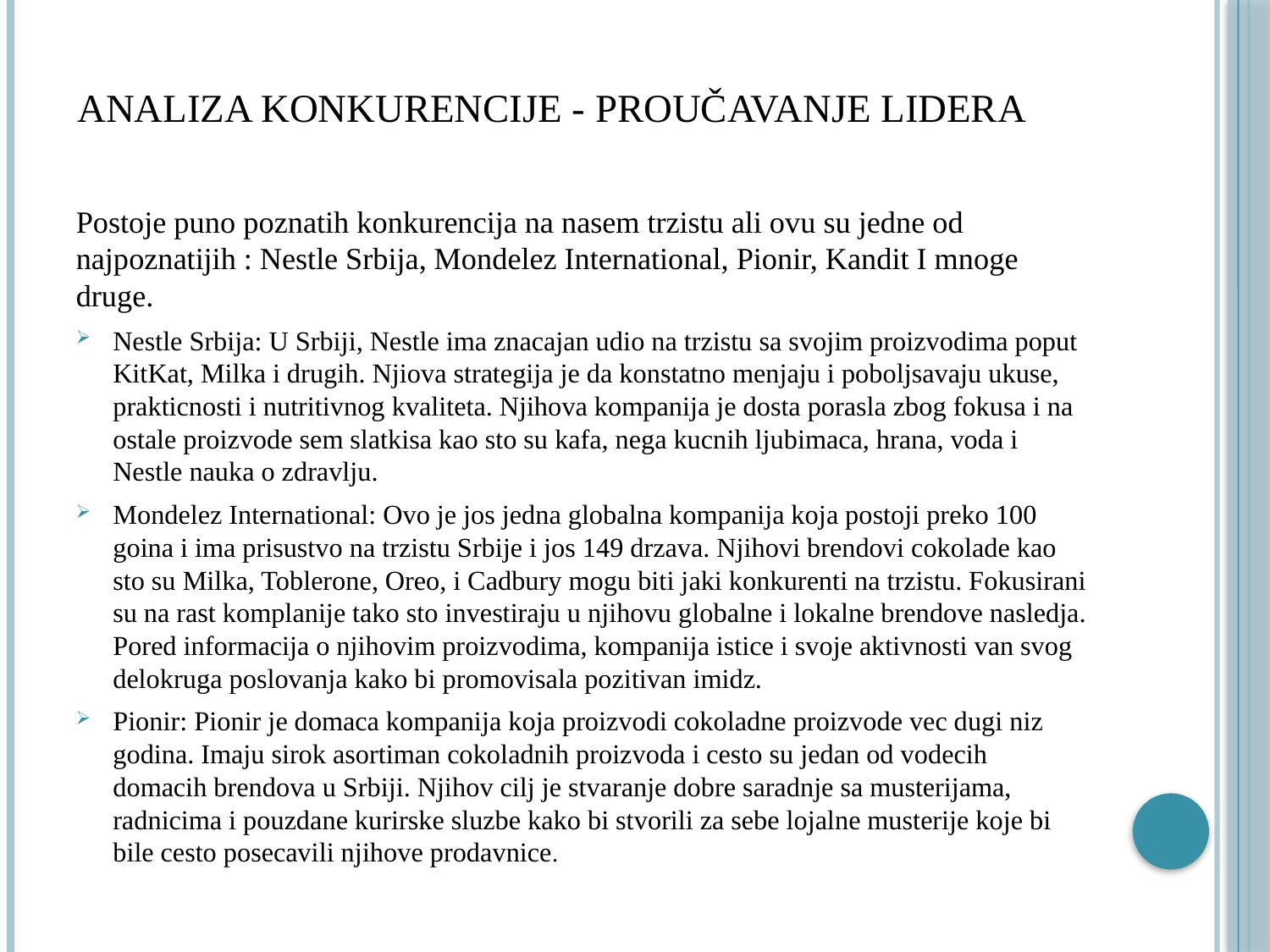

# Analiza konkurencije - Proučavanje lidera
Postoje puno poznatih konkurencija na nasem trzistu ali ovu su jedne od najpoznatijih : Nestle Srbija, Mondelez International, Pionir, Kandit I mnoge druge.
Nestle Srbija: U Srbiji, Nestle ima znacajan udio na trzistu sa svojim proizvodima poput KitKat, Milka i drugih. Njiova strategija je da konstatno menjaju i poboljsavaju ukuse, prakticnosti i nutritivnog kvaliteta. Njihova kompanija je dosta porasla zbog fokusa i na ostale proizvode sem slatkisa kao sto su kafa, nega kucnih ljubimaca, hrana, voda i Nestle nauka o zdravlju.
Mondelez International: Ovo je jos jedna globalna kompanija koja postoji preko 100 goina i ima prisustvo na trzistu Srbije i jos 149 drzava. Njihovi brendovi cokolade kao sto su Milka, Toblerone, Oreo, i Cadbury mogu biti jaki konkurenti na trzistu. Fokusirani su na rast komplanije tako sto investiraju u njihovu globalne i lokalne brendove nasledja. Pored informacija o njihovim proizvodima, kompanija istice i svoje aktivnosti van svog delokruga poslovanja kako bi promovisala pozitivan imidz.
Pionir: Pionir je domaca kompanija koja proizvodi cokoladne proizvode vec dugi niz godina. Imaju sirok asortiman cokoladnih proizvoda i cesto su jedan od vodecih domacih brendova u Srbiji. Njihov cilj je stvaranje dobre saradnje sa musterijama, radnicima i pouzdane kurirske sluzbe kako bi stvorili za sebe lojalne musterije koje bi bile cesto posecavili njihove prodavnice.